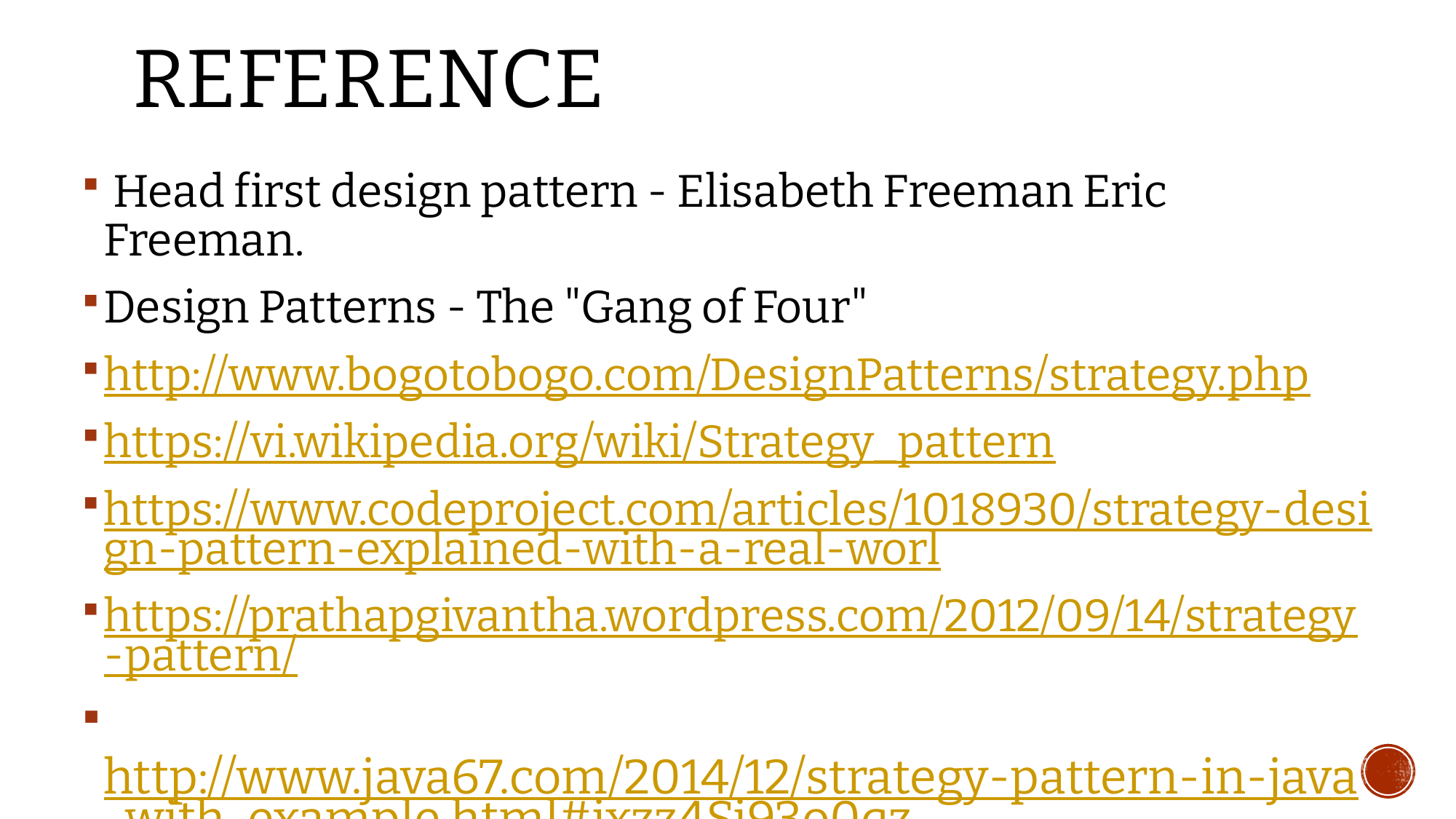

# Reference
 Head first design pattern - Elisabeth Freeman Eric Freeman.
Design Patterns - The "Gang of Four"
http://www.bogotobogo.com/DesignPatterns/strategy.php
https://vi.wikipedia.org/wiki/Strategy_pattern
https://www.codeproject.com/articles/1018930/strategy-design-pattern-explained-with-a-real-worl
https://prathapgivantha.wordpress.com/2012/09/14/strategy-pattern/
 http://www.java67.com/2014/12/strategy-pattern-in-java-with-example.html#ixzz4Sj93o0qz